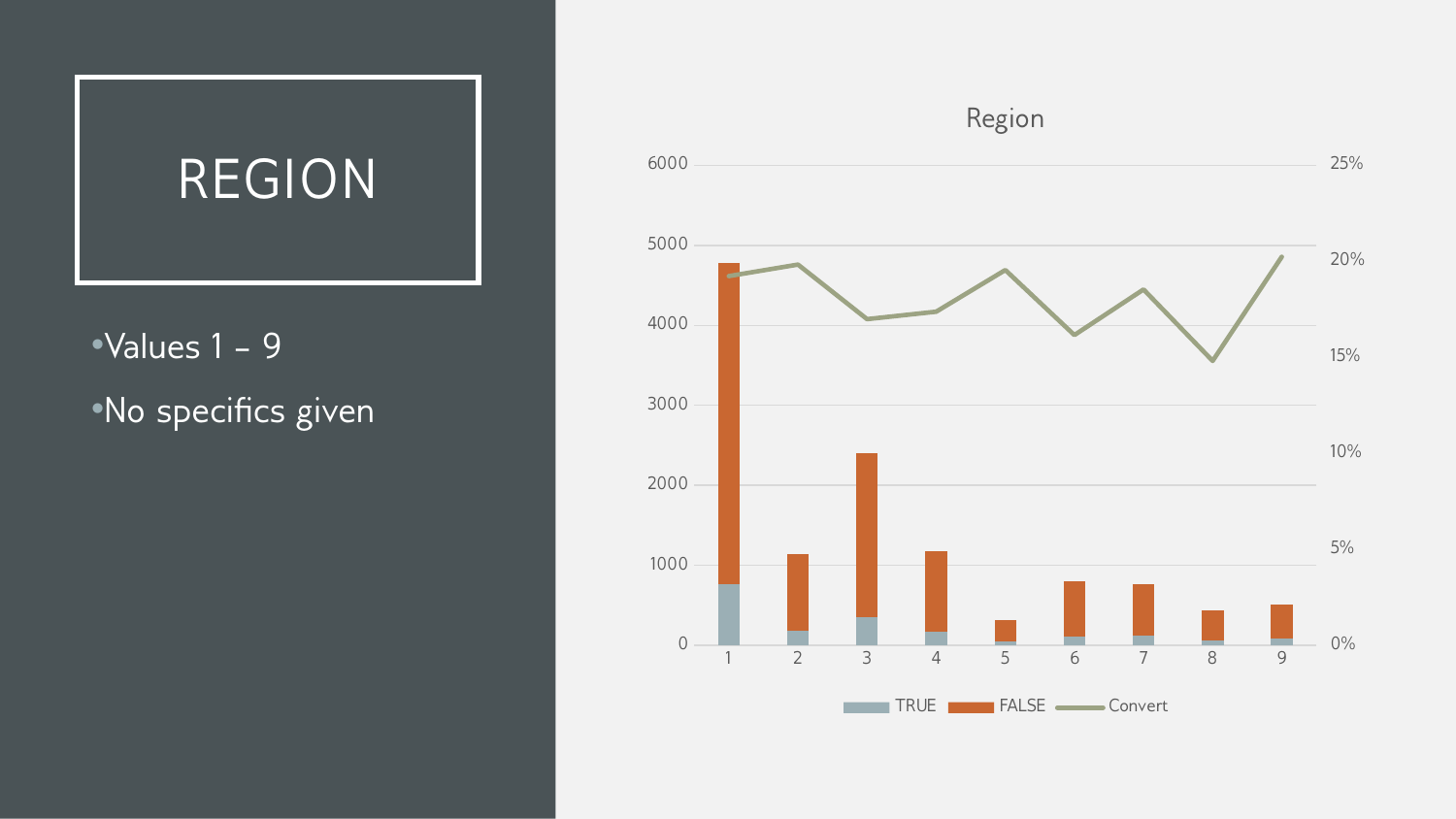

# Region

### Chart: Region

| Category | TRUE | FALSE | Convert |
|---|---|---|---|
Values 1 – 9
No specifics given